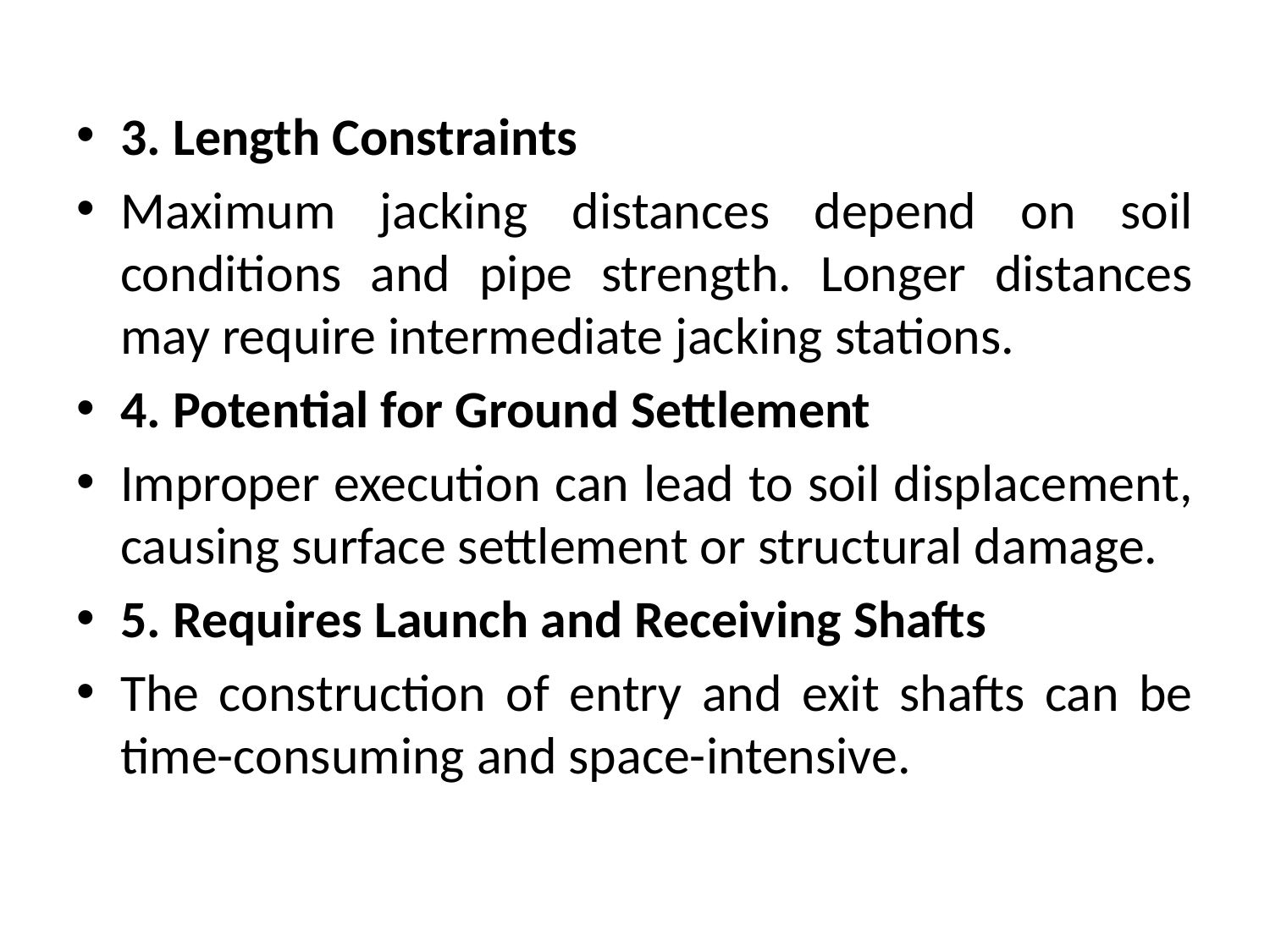

3. Length Constraints
Maximum jacking distances depend on soil conditions and pipe strength. Longer distances may require intermediate jacking stations.
4. Potential for Ground Settlement
Improper execution can lead to soil displacement, causing surface settlement or structural damage.
5. Requires Launch and Receiving Shafts
The construction of entry and exit shafts can be time-consuming and space-intensive.